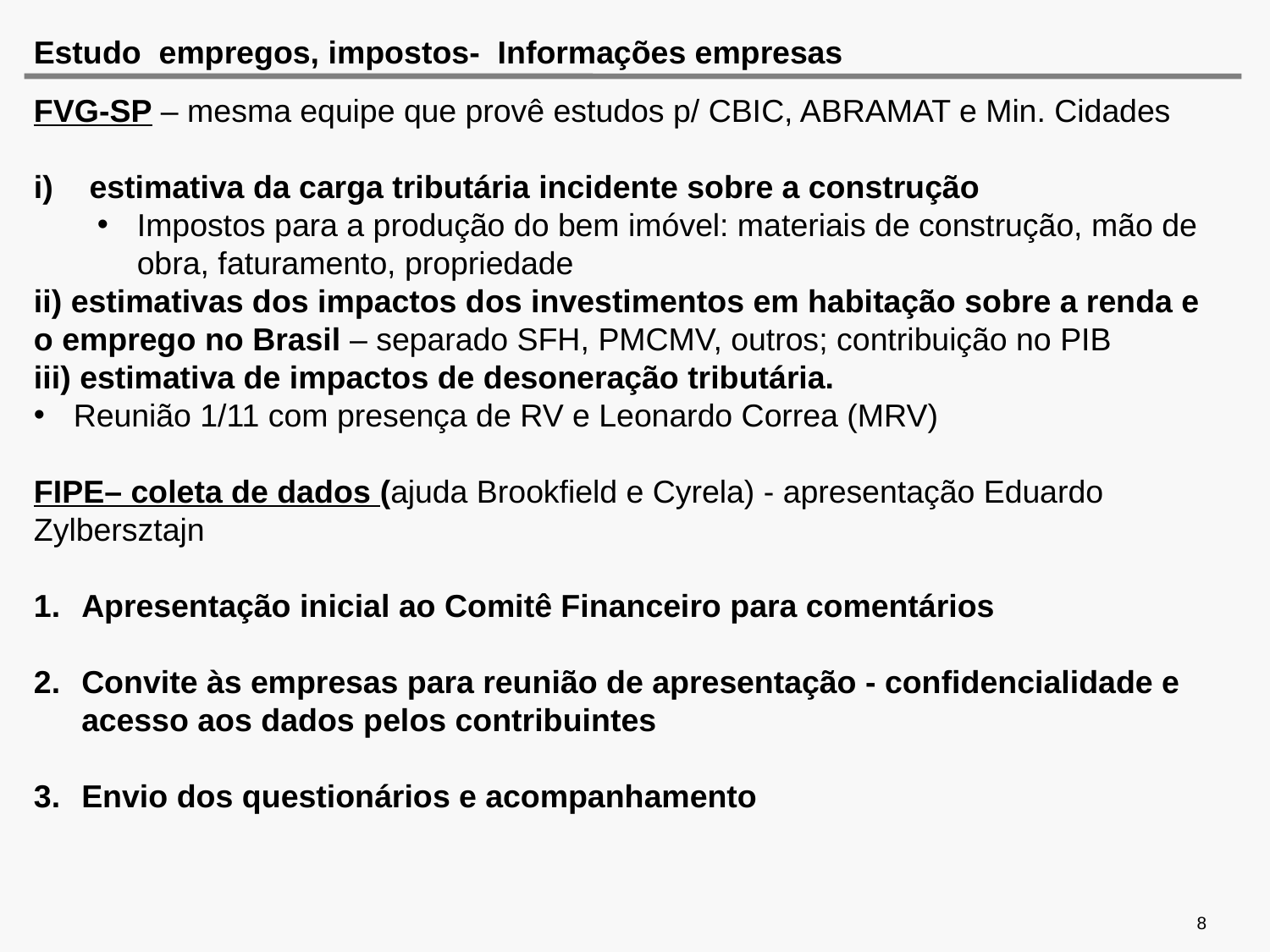

# Estudo  empregos, impostos-  Informações empresas

FVG-SP – mesma equipe que provê estudos p/ CBIC, ABRAMAT e Min. Cidades

estimativa da carga tributária incidente sobre a construção
Impostos para a produção do bem imóvel: materiais de construção, mão de obra, faturamento, propriedade
ii) estimativas dos impactos dos investimentos em habitação sobre a renda e o emprego no Brasil – separado SFH, PMCMV, outros; contribuição no PIB
iii) estimativa de impactos de desoneração tributária.
Reunião 1/11 com presença de RV e Leonardo Correa (MRV)

FIPE– coleta de dados (ajuda Brookfield e Cyrela) - apresentação Eduardo Zylbersztajn

Apresentação inicial ao Comitê Financeiro para comentários

Convite às empresas para reunião de apresentação - confidencialidade e acesso aos dados pelos contribuintes

Envio dos questionários e acompanhamento

8